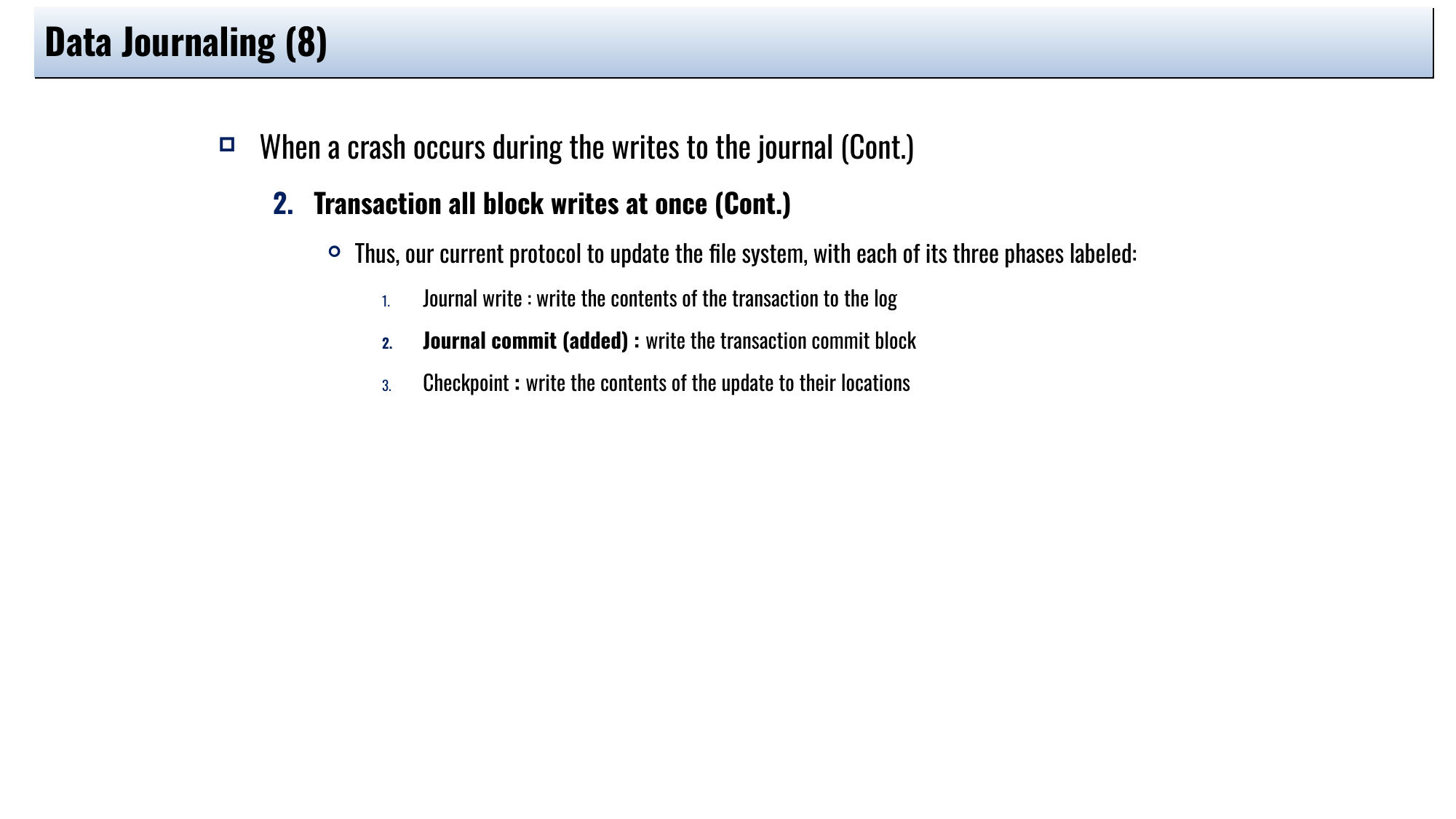

# Data Journaling (8)
When a crash occurs during the writes to the journal (Cont.)
Transaction all block writes at once (Cont.)
Thus, our current protocol to update the file system, with each of its three phases labeled:
Journal write : write the contents of the transaction to the log
Journal commit (added) : write the transaction commit block
Checkpoint : write the contents of the update to their locations